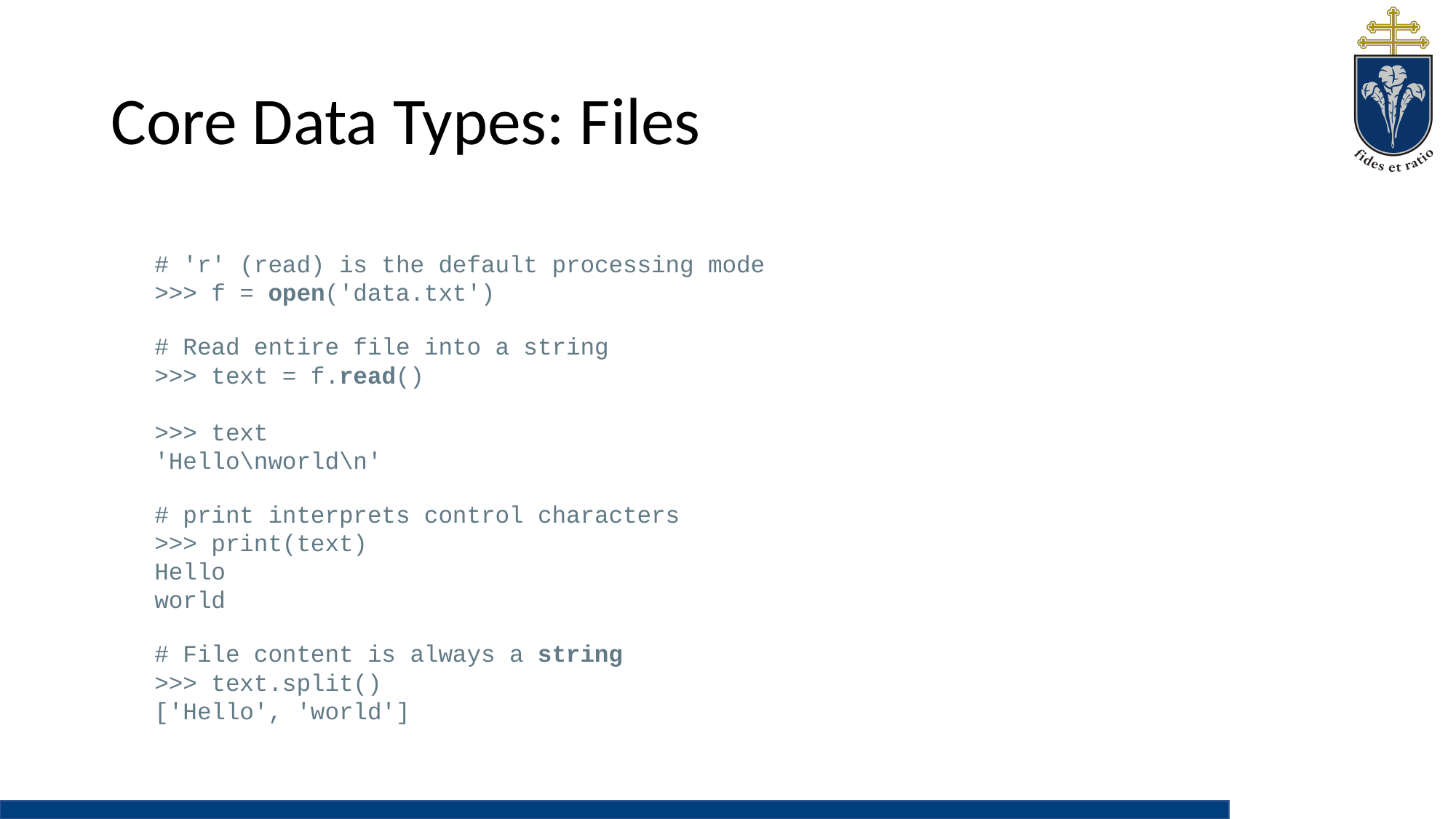

# Core Data Types: Files

# 'r' (read) is the default processing mode
>>> f = open('data.txt')

# Read entire file into a string
>>> text = f.read()

>>> text
'Hello\nworld\n'

# print interprets control characters
>>> print(text)
Hello
world

# File content is always a string
>>> text.split()
['Hello', 'world']